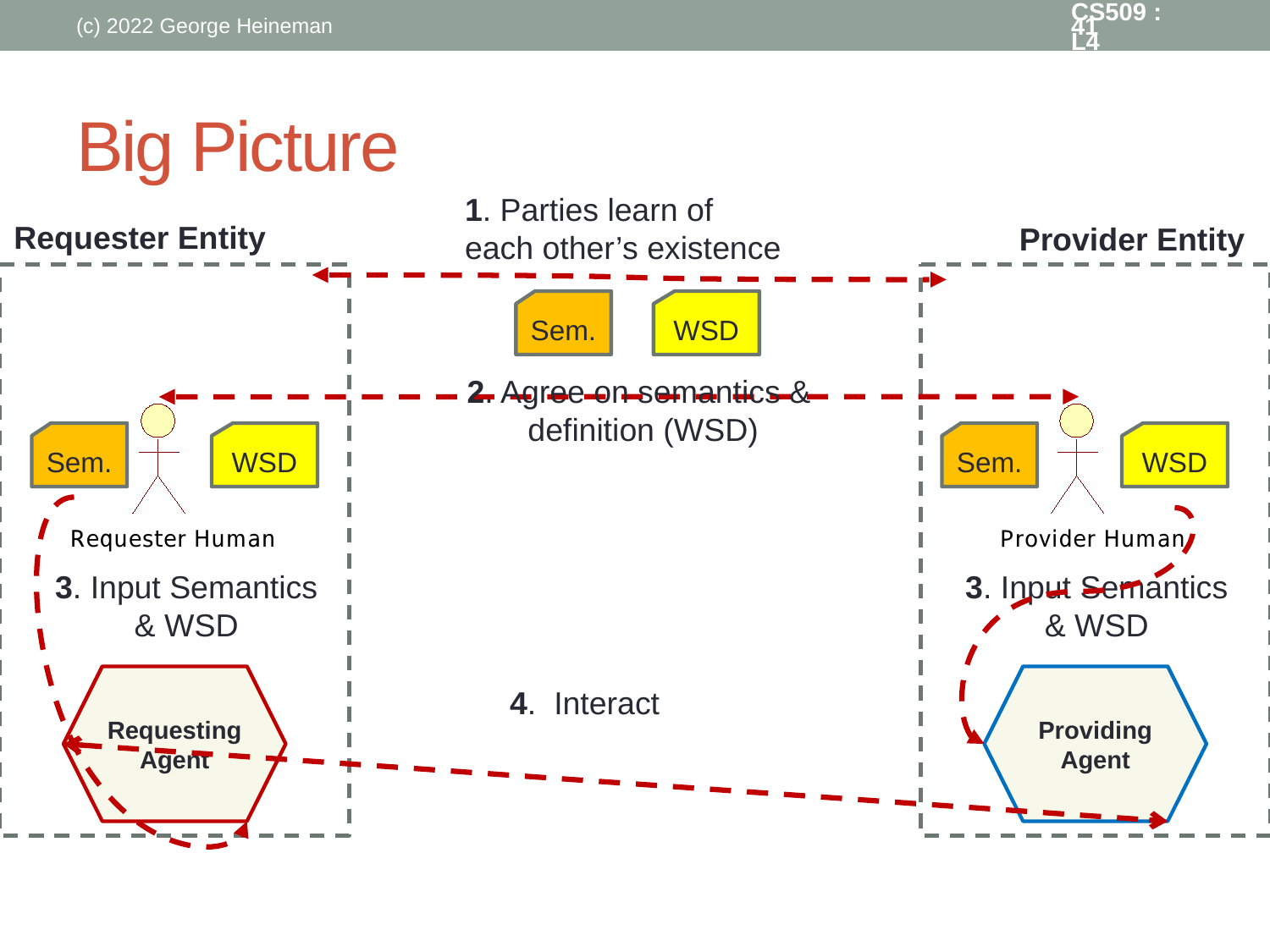

(c) 2022 George Heineman
CS509 : L4
41
# Big Picture
1. Parties learn of each other’s existence
Requester Entity
Provider Entity

Sem.
WSD

Requester Human

Provider Human
2. Agree on semantics &
 definition (WSD)
Sem.
WSD
Sem.
WSD

3. Input Semantics
& WSD
3. Input Semantics
& WSD
Requesting
Agent
Providing
Agent
4.  Interact